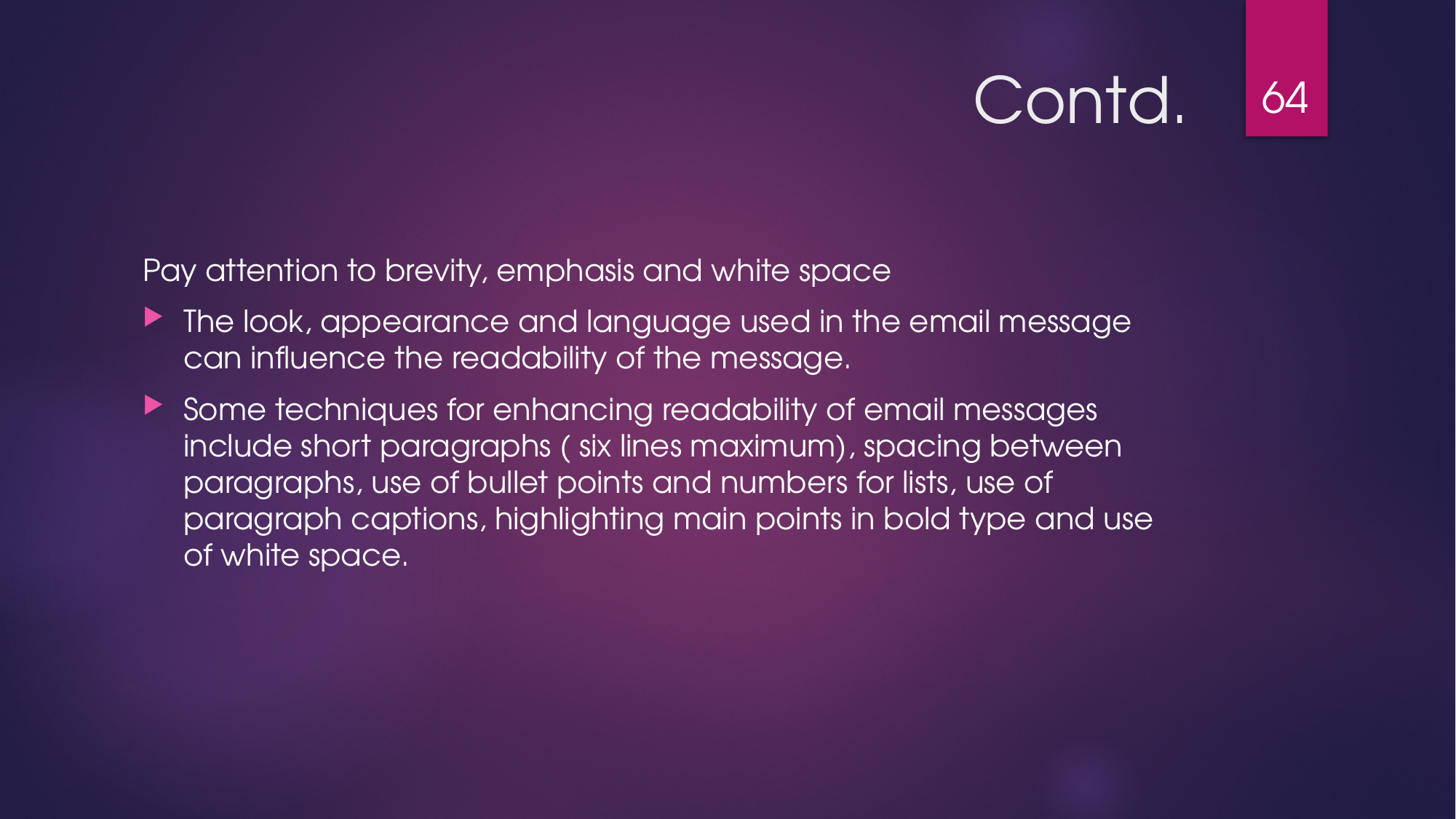

64
# Contd.
Pay attention to brevity, emphasis and white space
The look, appearance and language used in the e­mail message can influence the readability of the message.
Some techniques for enhancing readability of e­mail messages include short paragraphs ( six lines maximum), spacing between paragraphs, use of bullet points and numbers for lists, use of paragraph captions, highlighting main points in bold type and use of white space.